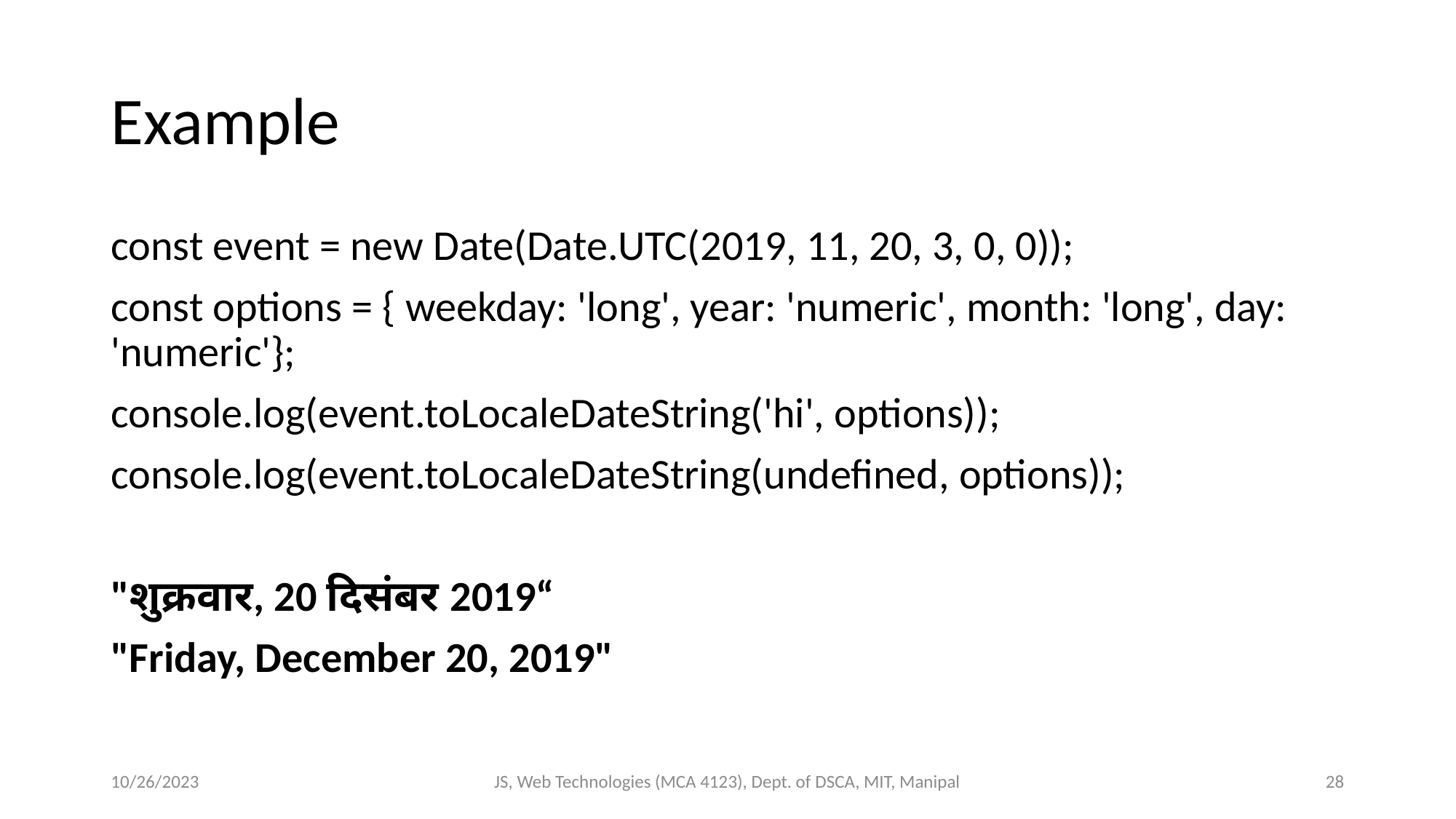

# Example
const event = new Date(Date.UTC(2019, 11, 20, 3, 0, 0));
const options = { weekday: 'long', year: 'numeric', month: 'long', day: 'numeric'};
console.log(event.toLocaleDateString('hi', options));
console.log(event.toLocaleDateString(undefined, options));

"शुक्रवार, 20 दिसंबर 2019“
"Friday, December 20, 2019"
10/26/2023
JS, Web Technologies (MCA 4123), Dept. of DSCA, MIT, Manipal
28